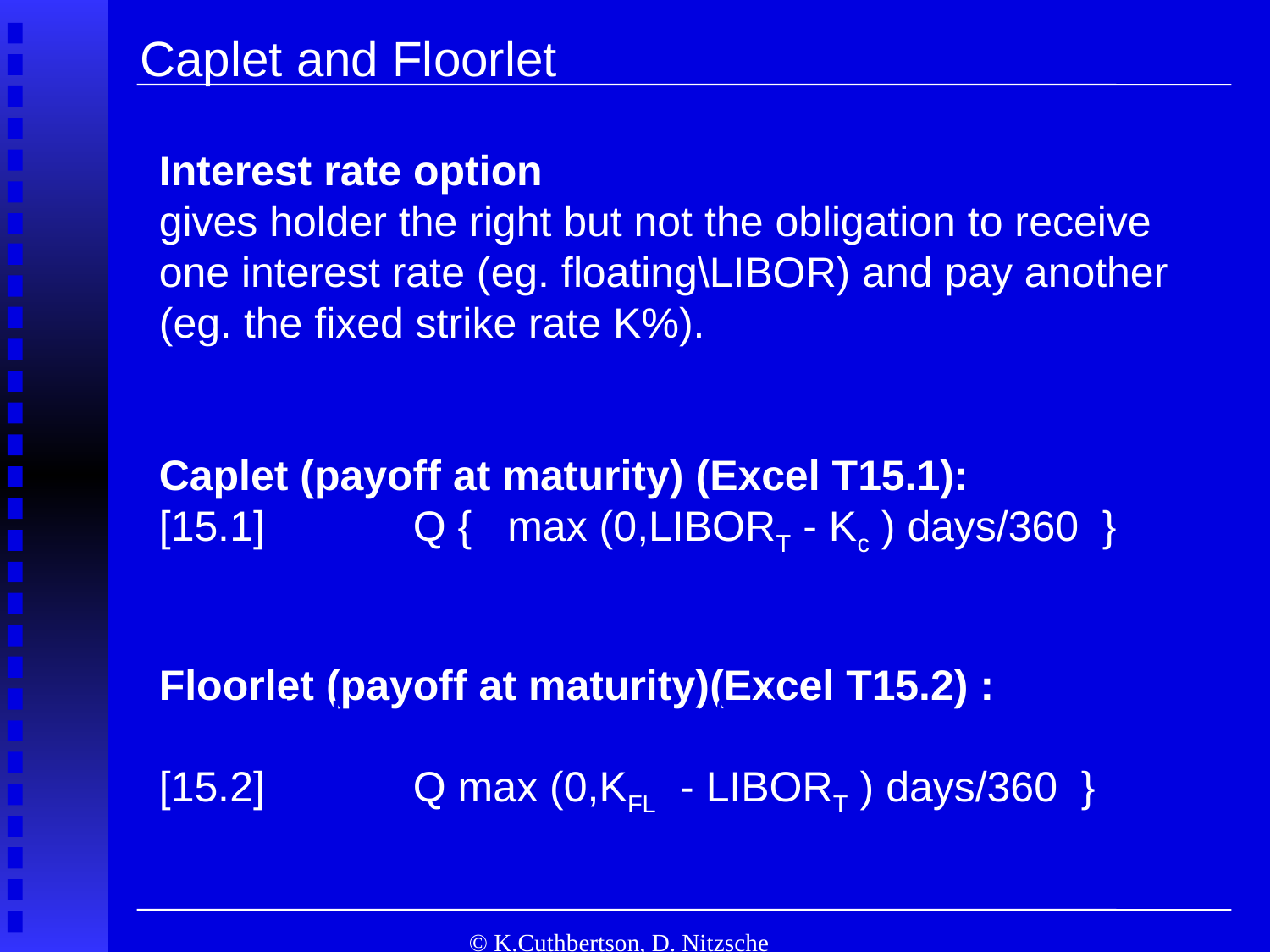

Caplet and Floorlet

Interest rate option
gives holder the right but not the obligation to receive
one interest rate (eg. floating\LIBOR) and pay another
(eg. the fixed strike rate K%).

Caplet (payoff at maturity) (Excel T15.1):
[15.1]		Q {   max (0,LIBORT - Kc ) days/360  }

Floorlet (payoff at maturity)(Excel T15.2) :

[15.2]		Q max (0,KFL  - LIBORT ) days/360  }
LECTURE
Dynamic Hedging and Portfolio Insurance